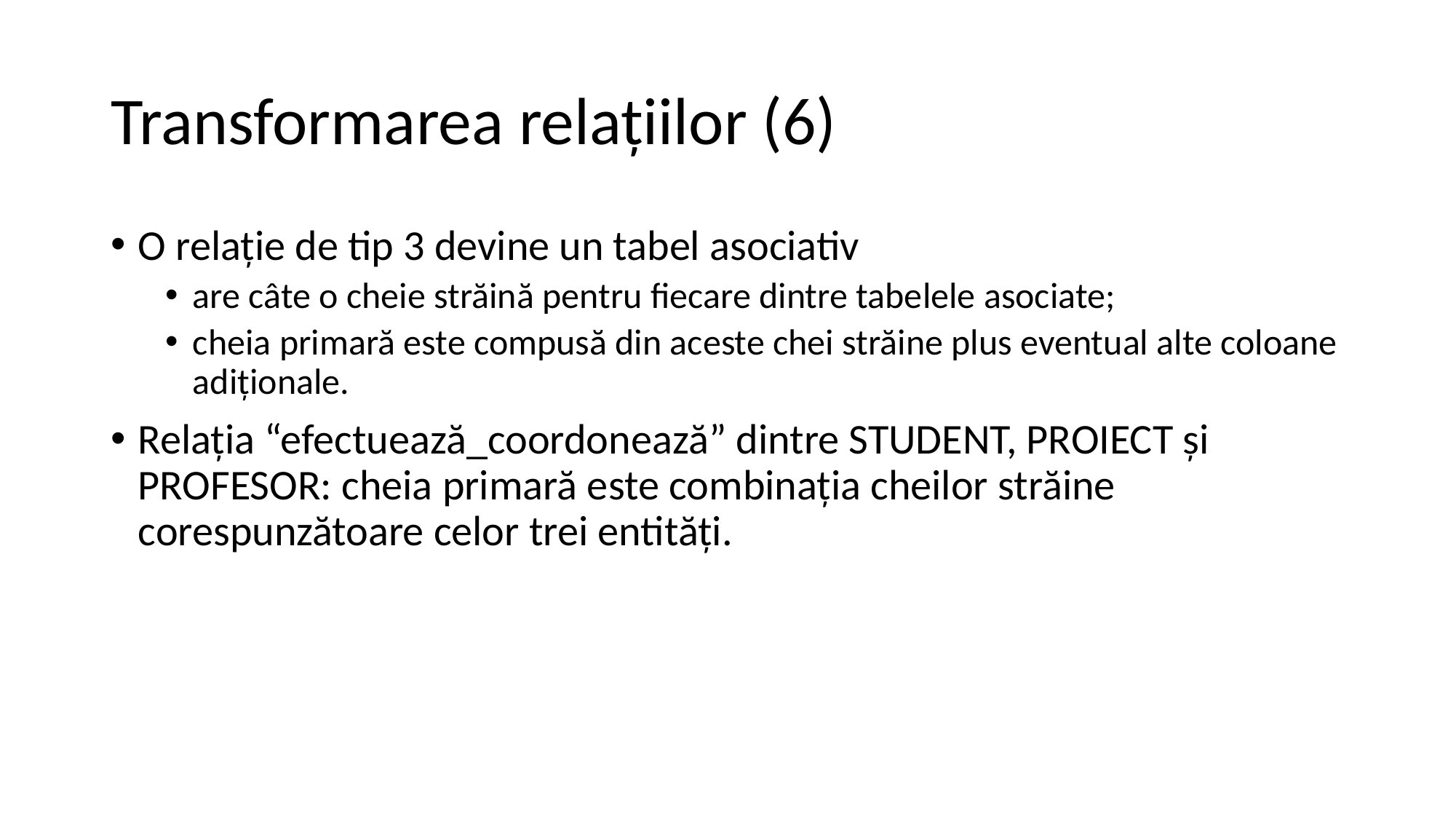

# Transformarea relaţiilor (6)
O relaţie de tip 3 devine un tabel asociativ
are câte o cheie străină pentru fiecare dintre tabelele asociate;
cheia primară este compusă din aceste chei străine plus eventual alte coloane adiţionale.
Relaţia “efectuează_coordonează” dintre STUDENT, PROIECT şi PROFESOR: cheia primară este combinaţia cheilor străine corespunzătoare celor trei entităţi.